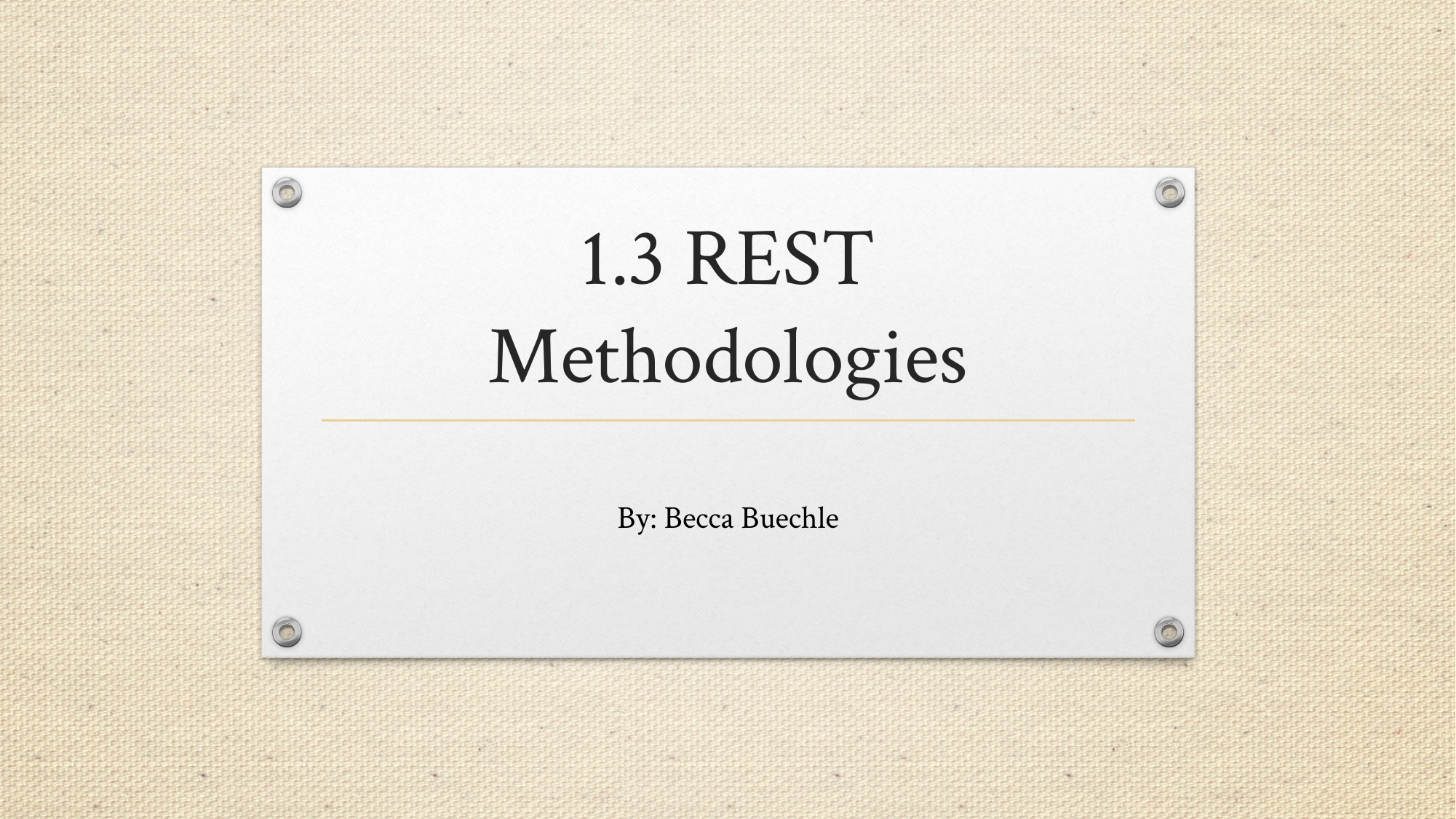

# 1.3 REST Methodologies

By: Becca Buechle